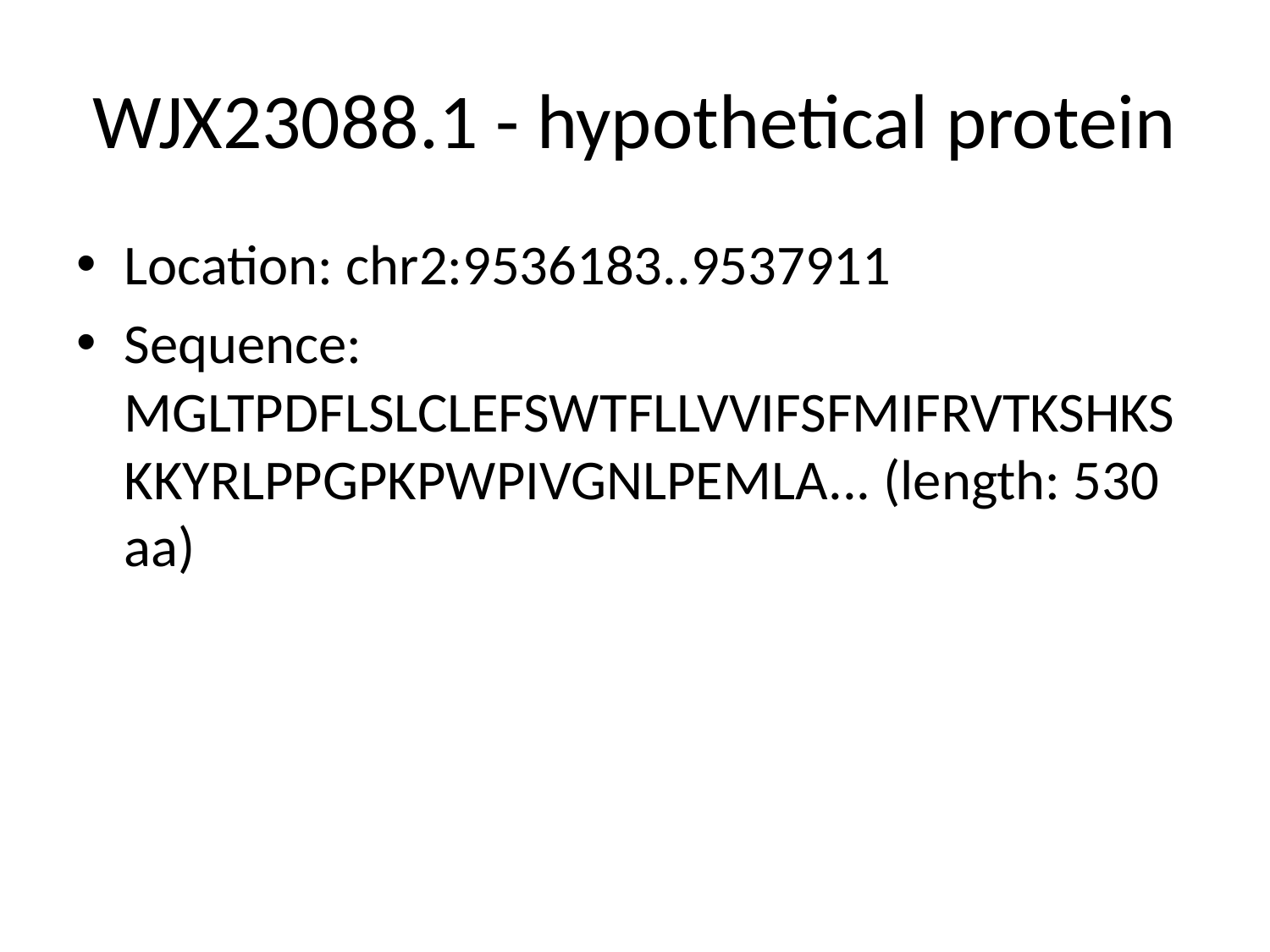

# WJX23088.1 - hypothetical protein
Location: chr2:9536183..9537911
Sequence: MGLTPDFLSLCLEFSWTFLLVVIFSFMIFRVTKSHKSKKYRLPPGPKPWPIVGNLPEMLA... (length: 530 aa)